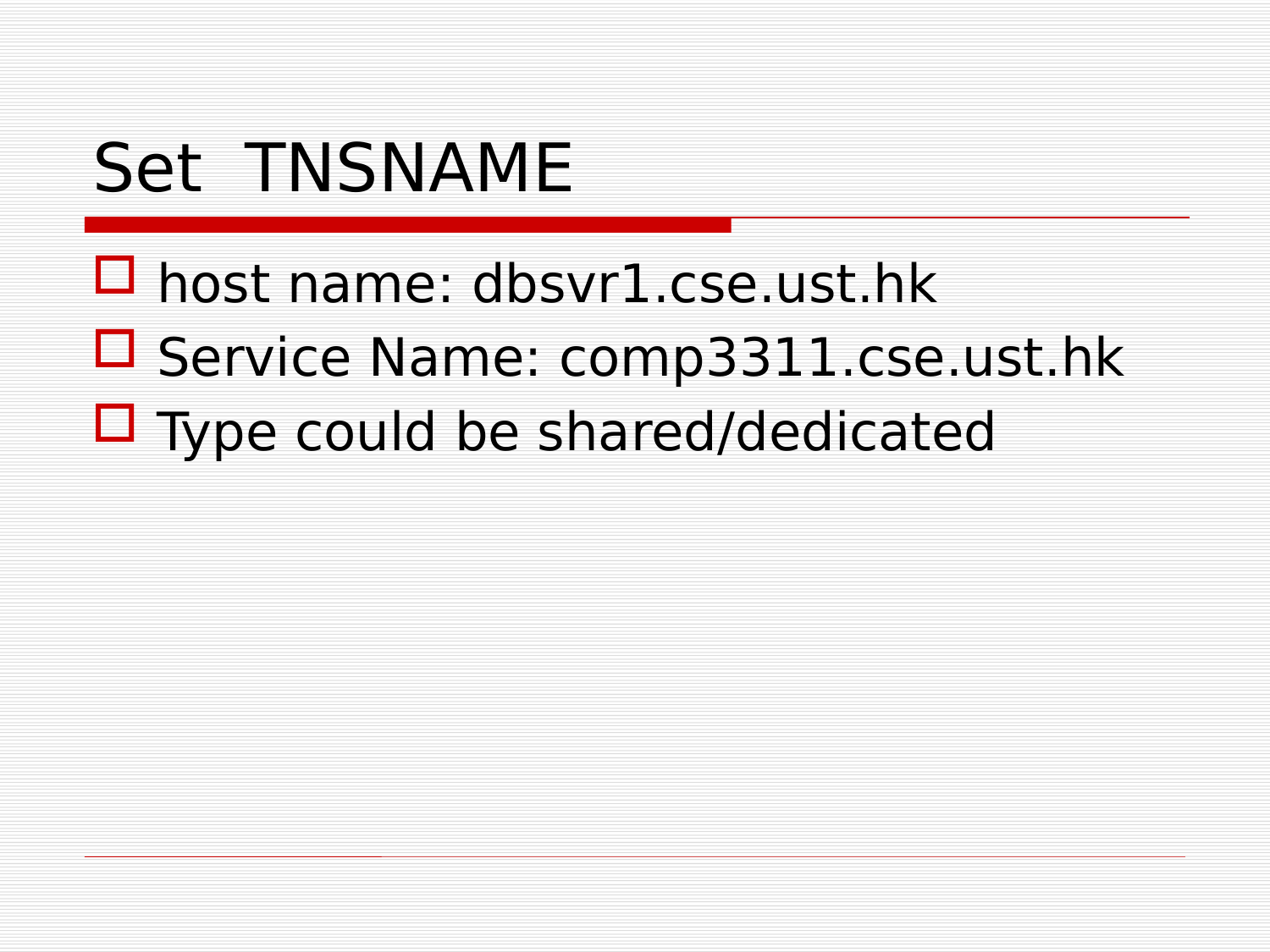

# Set  TNSNAME
host name: dbsvr1.cse.ust.hk
Service Name: comp3311.cse.ust.hk
Type could be shared/dedicated